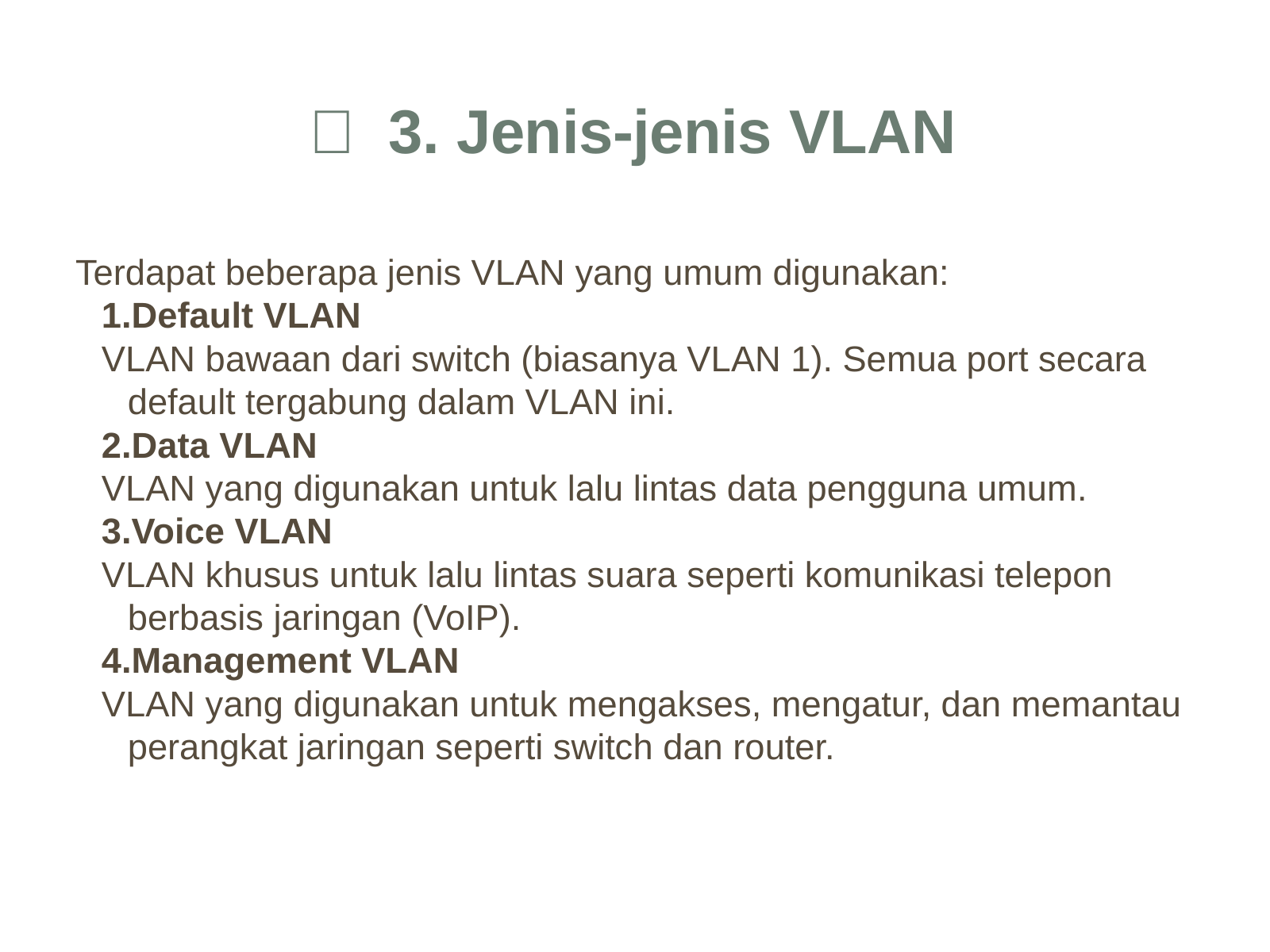

🧱  3. Jenis-jenis VLAN
Terdapat beberapa jenis VLAN yang umum digunakan:
Default VLAN
VLAN bawaan dari switch (biasanya VLAN 1). Semua port secara default tergabung dalam VLAN ini.
Data VLAN
VLAN yang digunakan untuk lalu lintas data pengguna umum.
Voice VLAN
VLAN khusus untuk lalu lintas suara seperti komunikasi telepon berbasis jaringan (VoIP).
Management VLAN
VLAN yang digunakan untuk mengakses, mengatur, dan memantau perangkat jaringan seperti switch dan router.